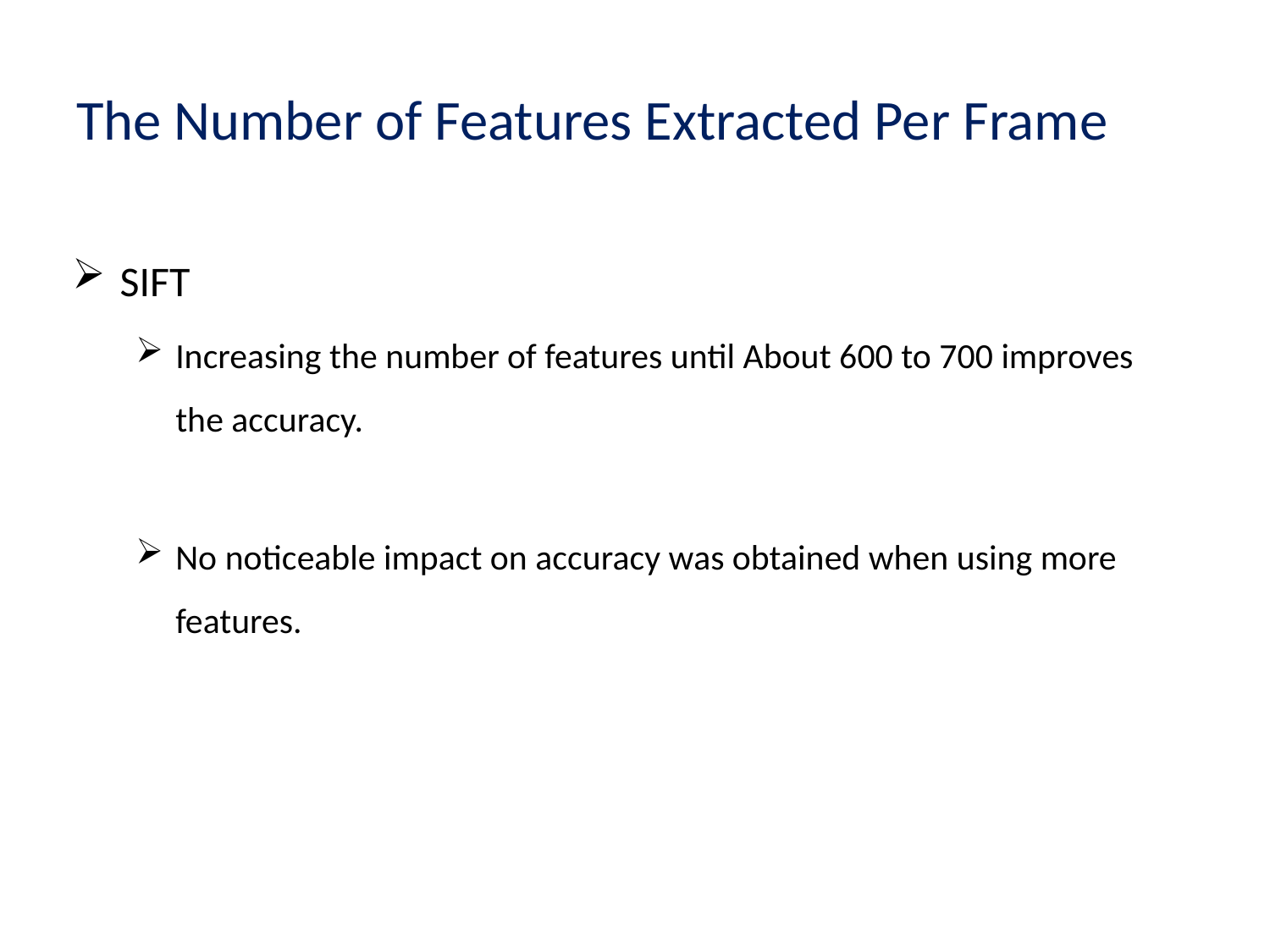

# The Number of Features Extracted Per Frame
SIFT
Increasing the number of features until About 600 to 700 improves the accuracy.

No noticeable impact on accuracy was obtained when using more features.